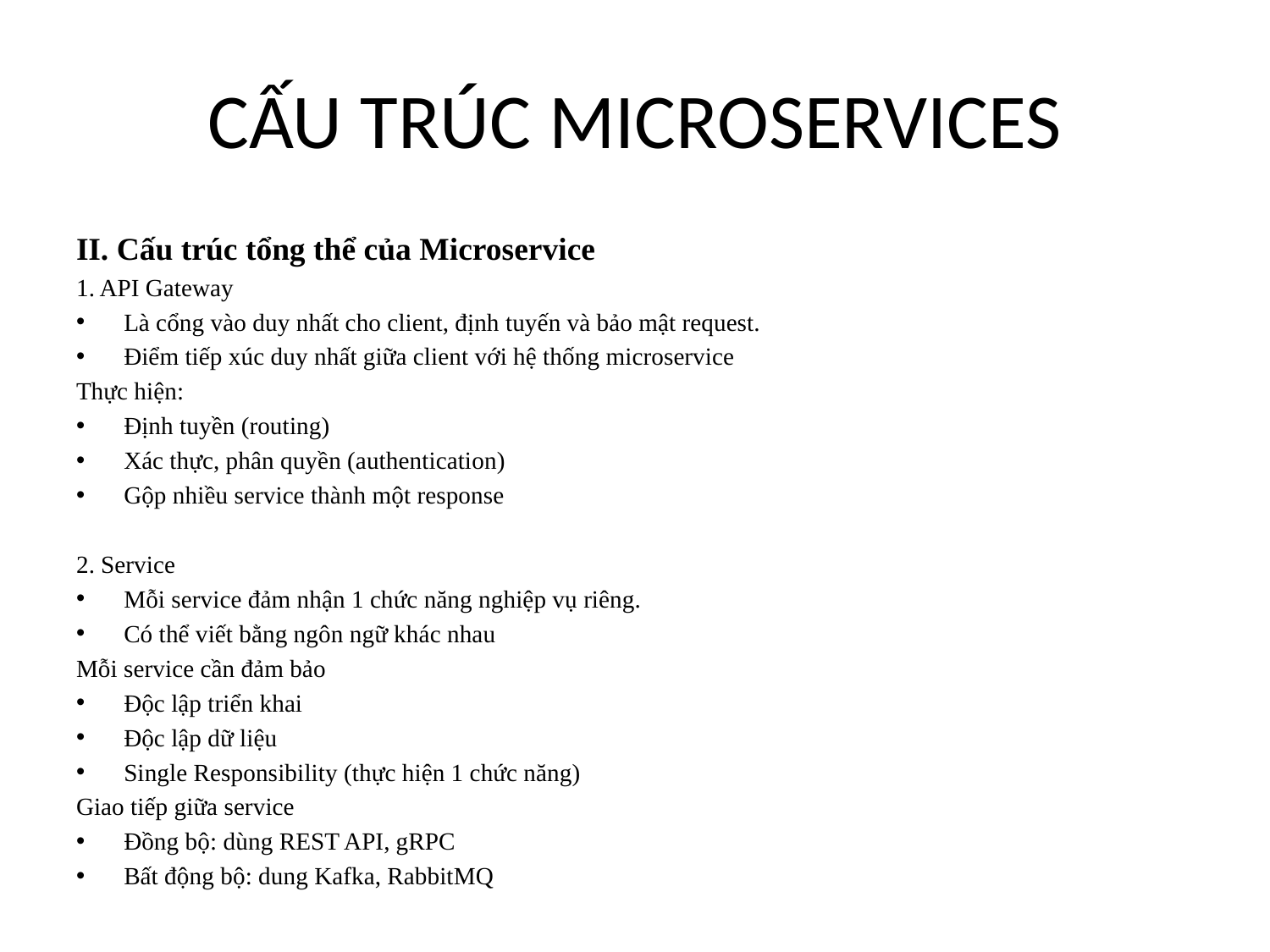

# CẤU TRÚC MICROSERVICES
II. Cấu trúc tổng thể của Microservice
1. API Gateway
Là cổng vào duy nhất cho client, định tuyến và bảo mật request.
Điểm tiếp xúc duy nhất giữa client với hệ thống microservice
Thực hiện:
Định tuyền (routing)
Xác thực, phân quyền (authentication)
Gộp nhiều service thành một response

2. Service
Mỗi service đảm nhận 1 chức năng nghiệp vụ riêng.
Có thể viết bằng ngôn ngữ khác nhau
Mỗi service cần đảm bảo
Độc lập triển khai
Độc lập dữ liệu
Single Responsibility (thực hiện 1 chức năng)
Giao tiếp giữa service
Đồng bộ: dùng REST API, gRPC
Bất động bộ: dung Kafka, RabbitMQ